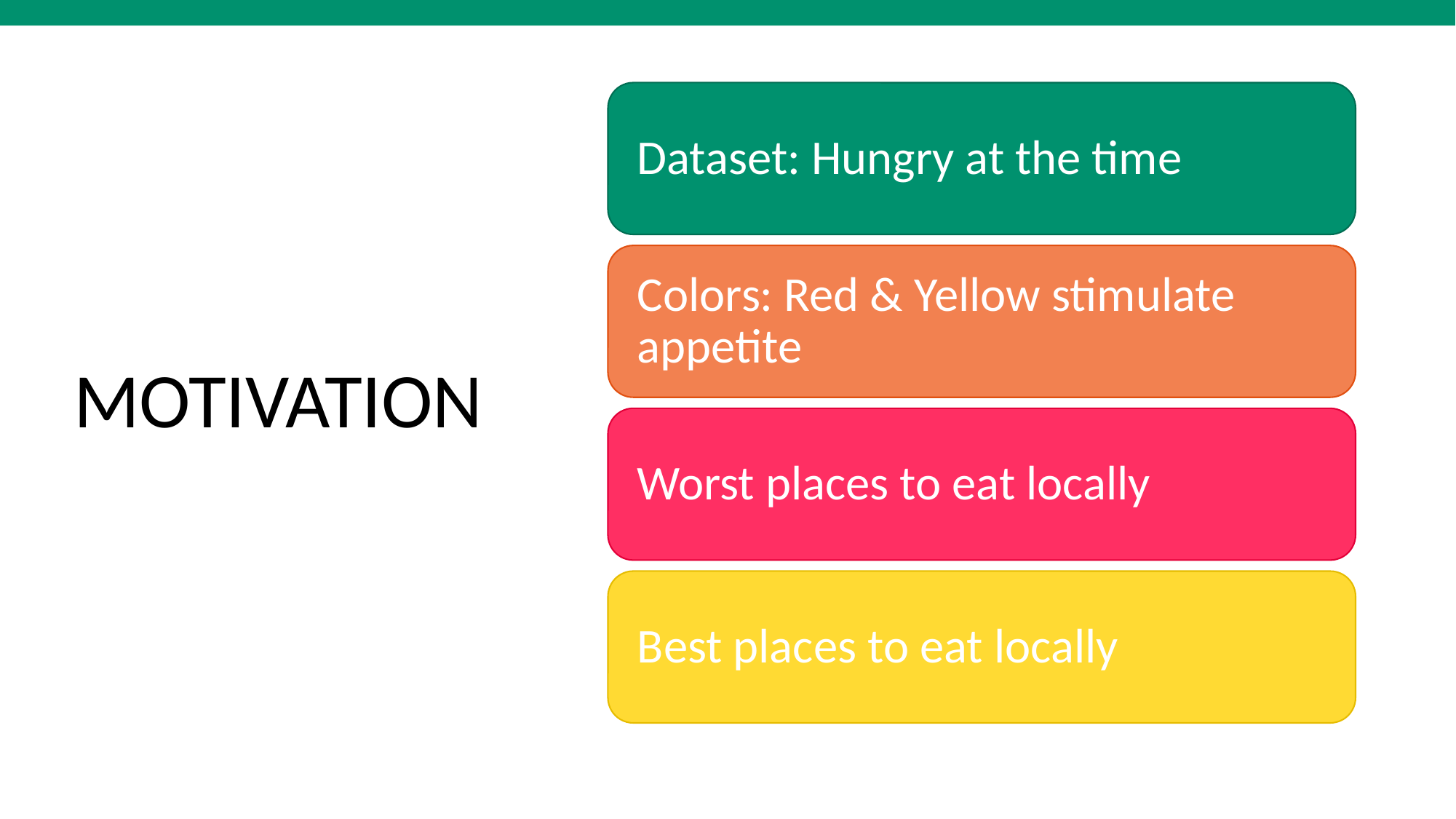

# MOTIVATION
Dataset: Hungry at the time
Colors: Red & Yellow stimulate appetite
Worst places to eat locally
Best places to eat locally